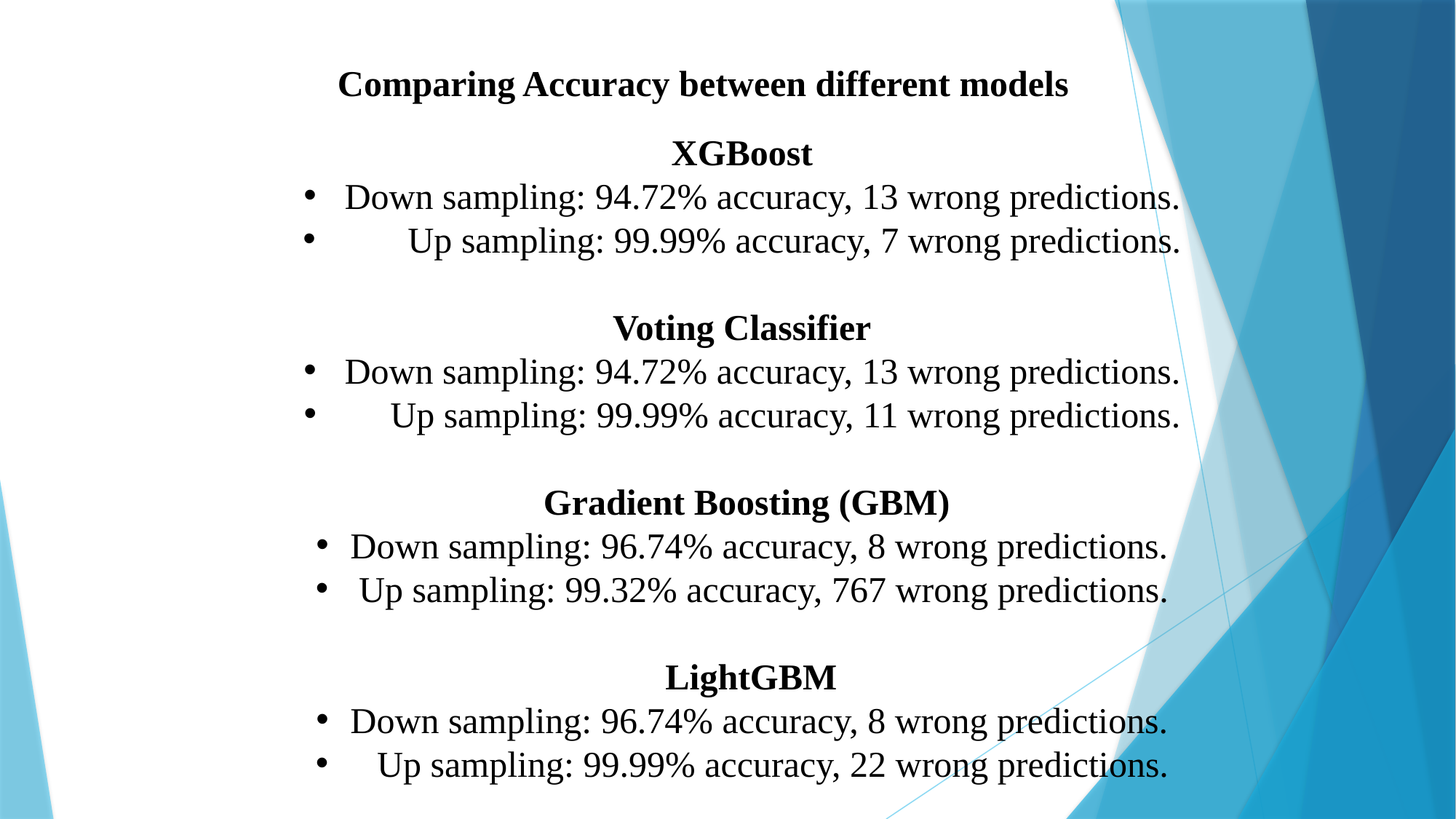

Comparing Accuracy between different models
XGBoost
Down sampling: 94.72% accuracy, 13 wrong predictions.
       Up sampling: 99.99% accuracy, 7 wrong predictions.

Voting Classifier
Down sampling: 94.72% accuracy, 13 wrong predictions.
     Up sampling: 99.99% accuracy, 11 wrong predictions.

 Gradient Boosting (GBM)
Down sampling: 96.74% accuracy, 8 wrong predictions.
 Up sampling: 99.32% accuracy, 767 wrong predictions.

  LightGBM
Down sampling: 96.74% accuracy, 8 wrong predictions.
   Up sampling: 99.99% accuracy, 22 wrong predictions.